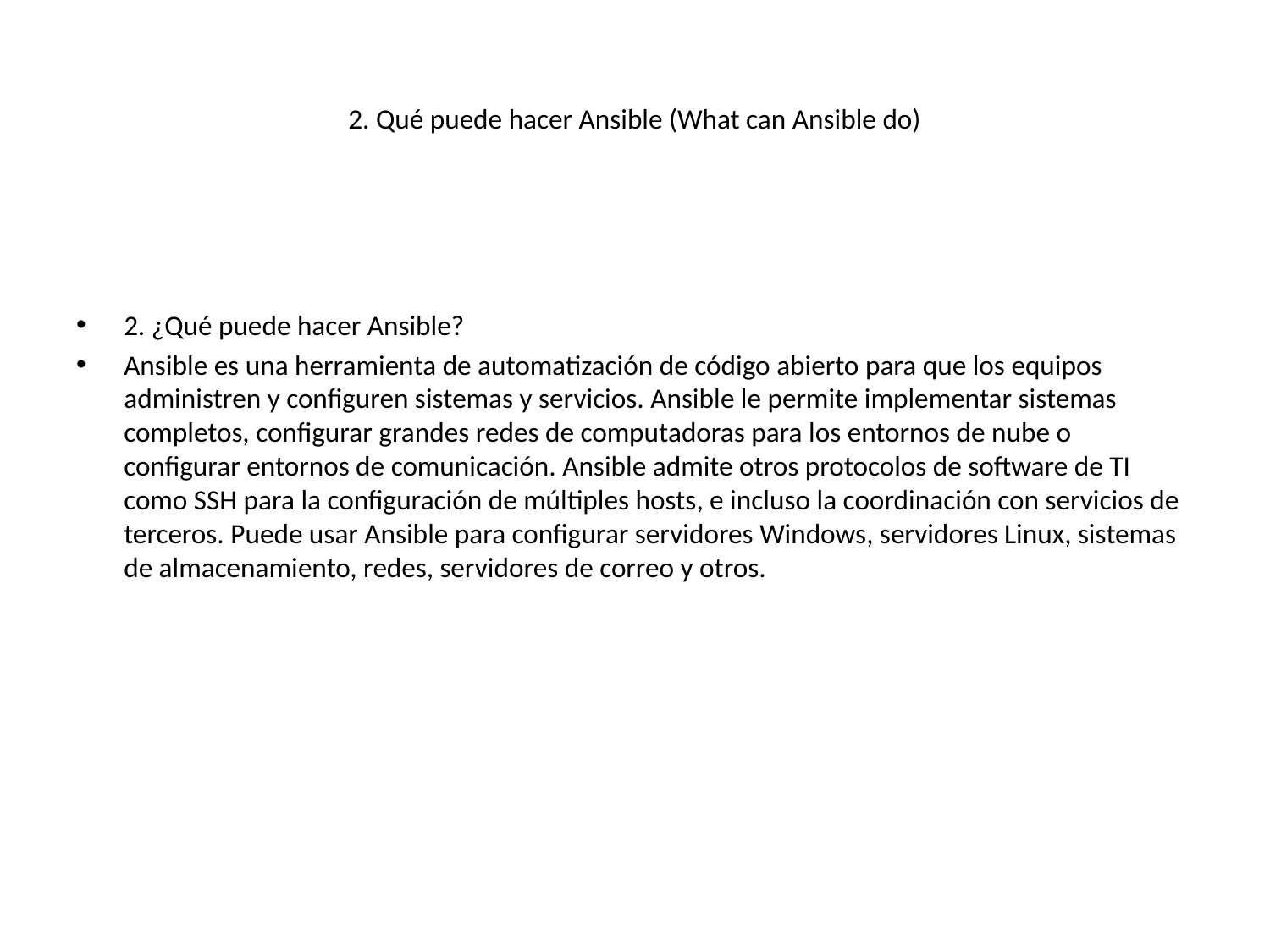

# 2. Qué puede hacer Ansible (What can Ansible do)

2. ¿Qué puede hacer Ansible?
Ansible es una herramienta de automatización de código abierto para que los equipos administren y configuren sistemas y servicios. Ansible le permite implementar sistemas completos, configurar grandes redes de computadoras para los entornos de nube o configurar entornos de comunicación. Ansible admite otros protocolos de software de TI como SSH para la configuración de múltiples hosts, e incluso la coordinación con servicios de terceros. Puede usar Ansible para configurar servidores Windows, servidores Linux, sistemas de almacenamiento, redes, servidores de correo y otros.